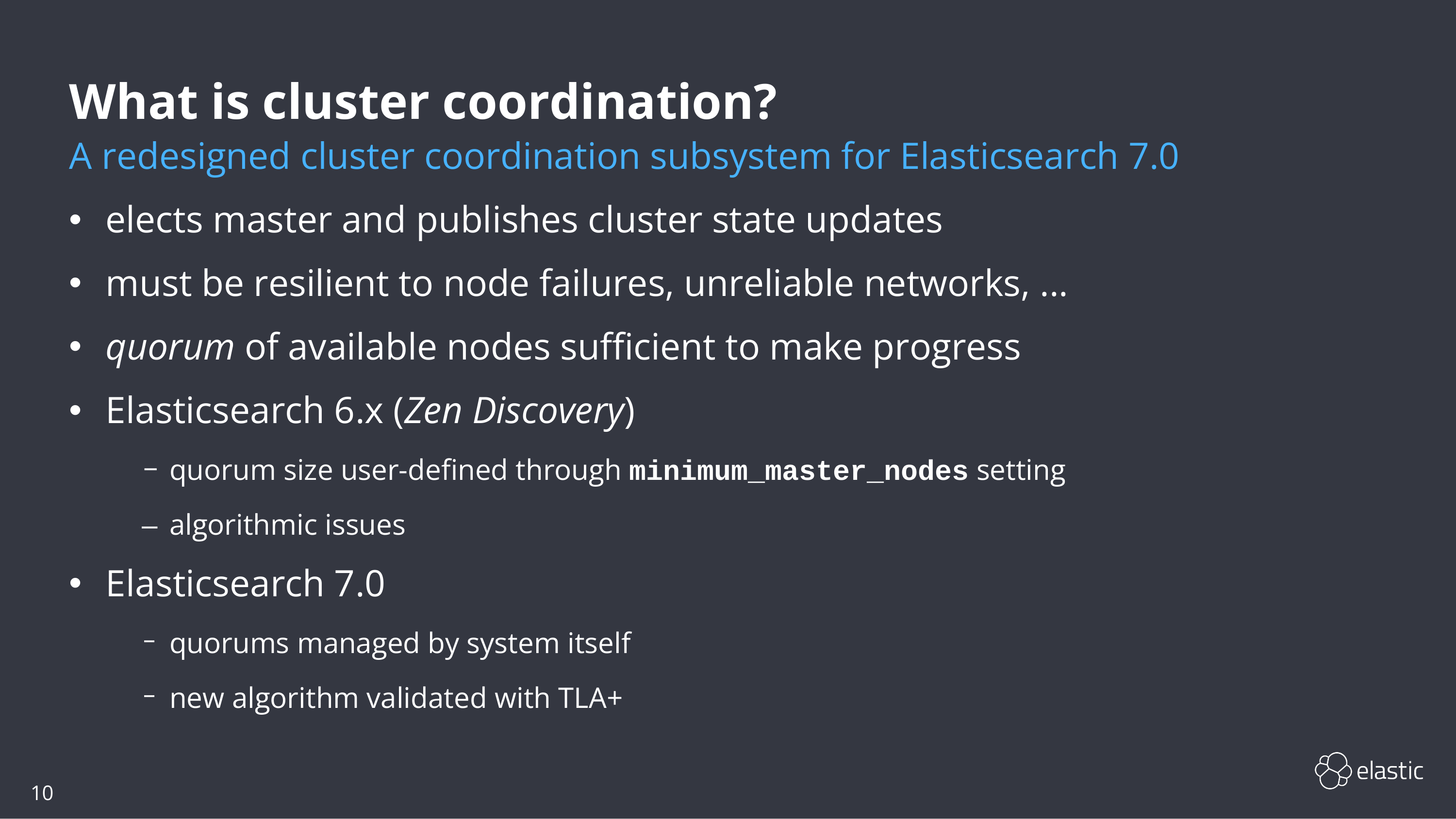

# What is cluster coordination?
A redesigned cluster coordination subsystem for Elasticsearch 7.0
elects master and publishes cluster state updates
must be resilient to node failures, unreliable networks, ...
quorum of available nodes sufficient to make progress
Elasticsearch 6.x (Zen Discovery)
quorum size user-defined through minimum_master_nodes setting
algorithmic issues
Elasticsearch 7.0
quorums managed by system itself
new algorithm validated with TLA+